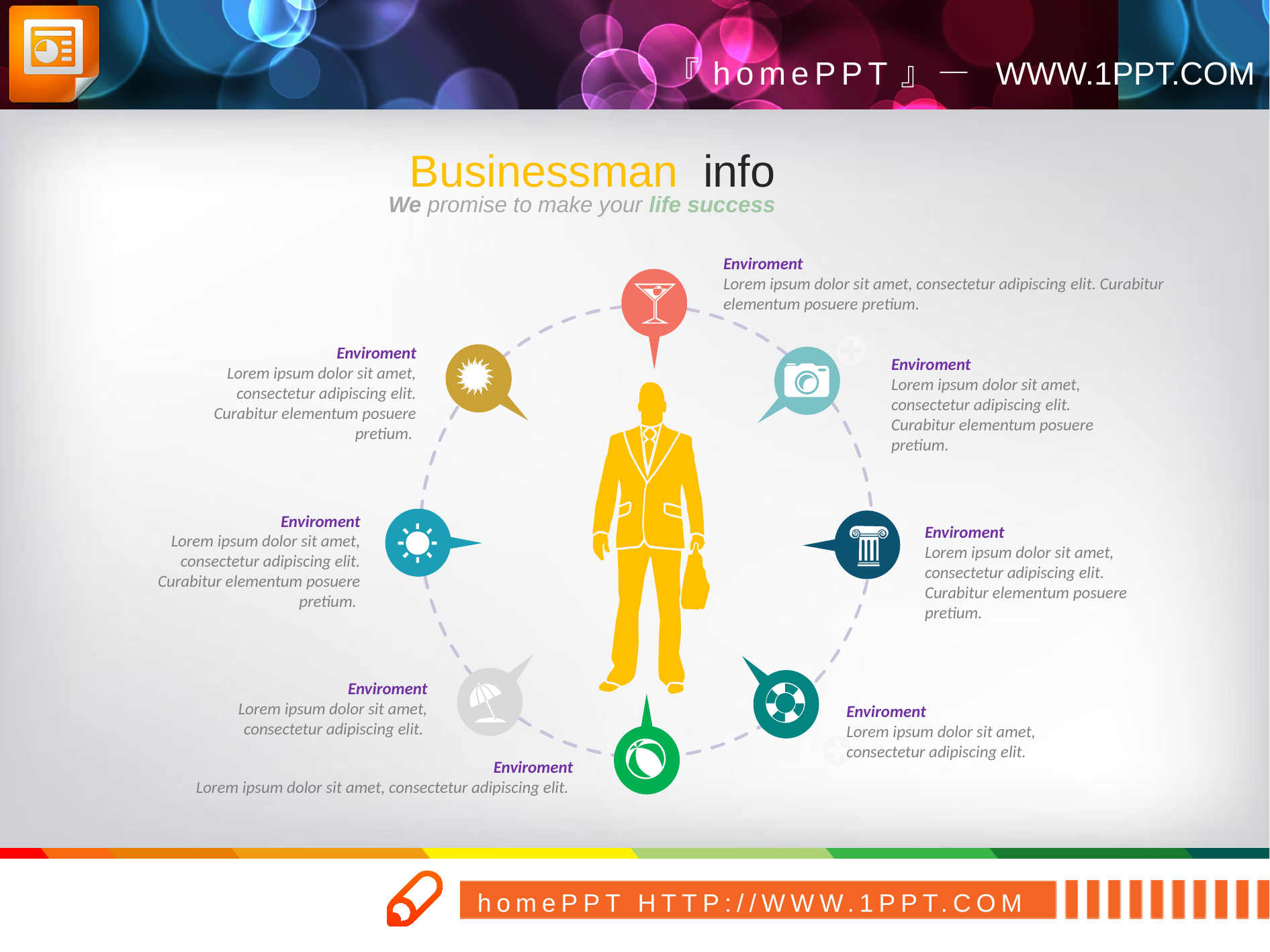

Businessman  info
We promise to make your life success
Enviroment
Lorem ipsum dolor sit amet, consectetur adipiscing elit. Curabitur elementum posuere pretium.

Enviroment
Lorem ipsum dolor sit amet, consectetur adipiscing elit. Curabitur elementum posuere pretium.

Enviroment
Lorem ipsum dolor sit amet, consectetur adipiscing elit. Curabitur elementum posuere pretium.

Enviroment
Lorem ipsum dolor sit amet, consectetur adipiscing elit. Curabitur elementum posuere pretium.

Enviroment
Lorem ipsum dolor sit amet, consectetur adipiscing elit. Curabitur elementum posuere pretium.

Enviroment
Lorem ipsum dolor sit amet, consectetur adipiscing elit.

Enviroment
Lorem ipsum dolor sit amet, consectetur adipiscing elit.

Enviroment
Lorem ipsum dolor sit amet, consectetur adipiscing elit.